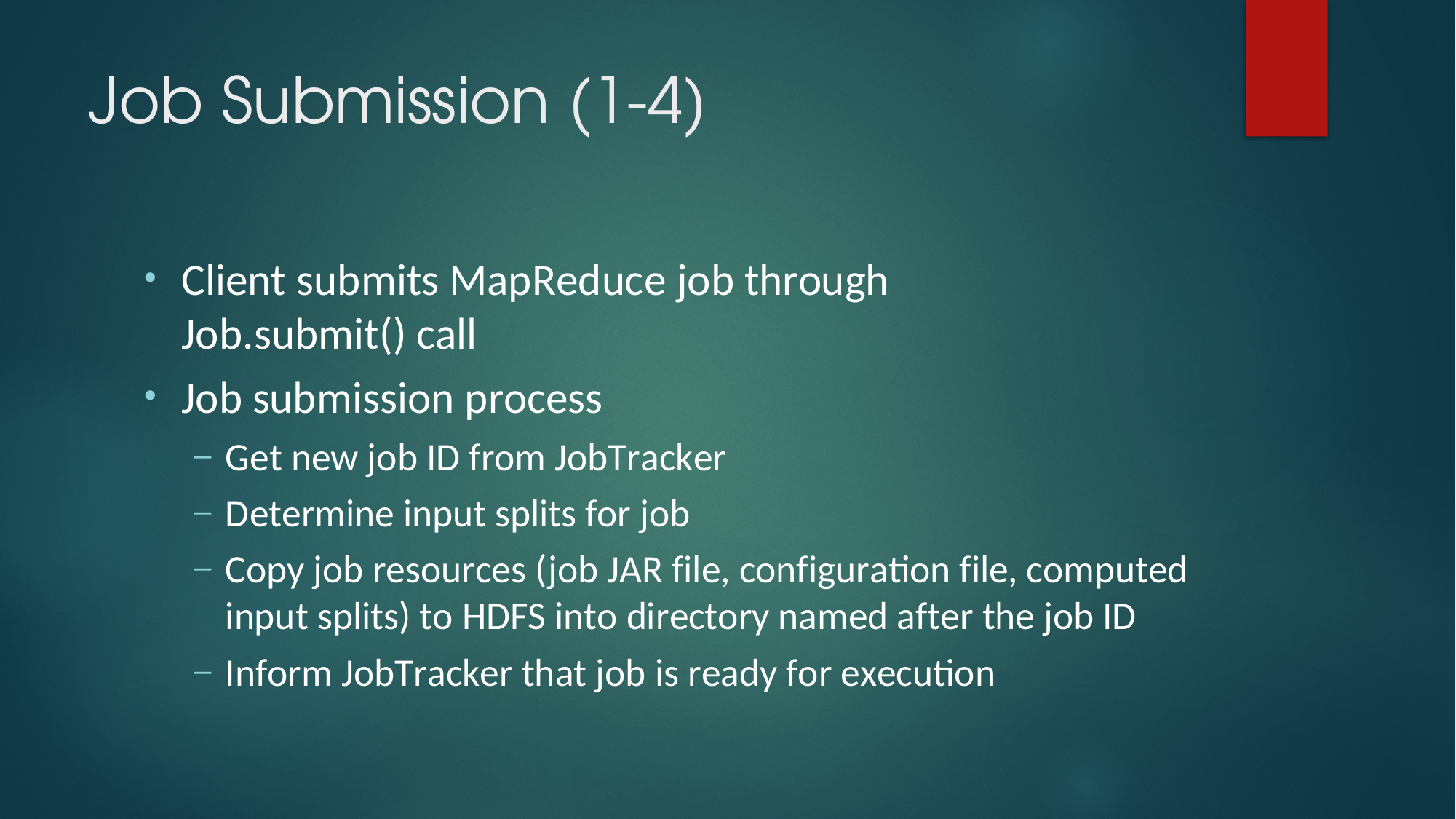

# Job Submission (1-4)
Client submits MapReduce job through Job.submit() call
Job submission process
Get new job ID from JobTracker
Determine input splits for job
Copy job resources (job JAR file, configuration file, computed input splits) to HDFS into directory named after the job ID
Inform JobTracker that job is ready for execution